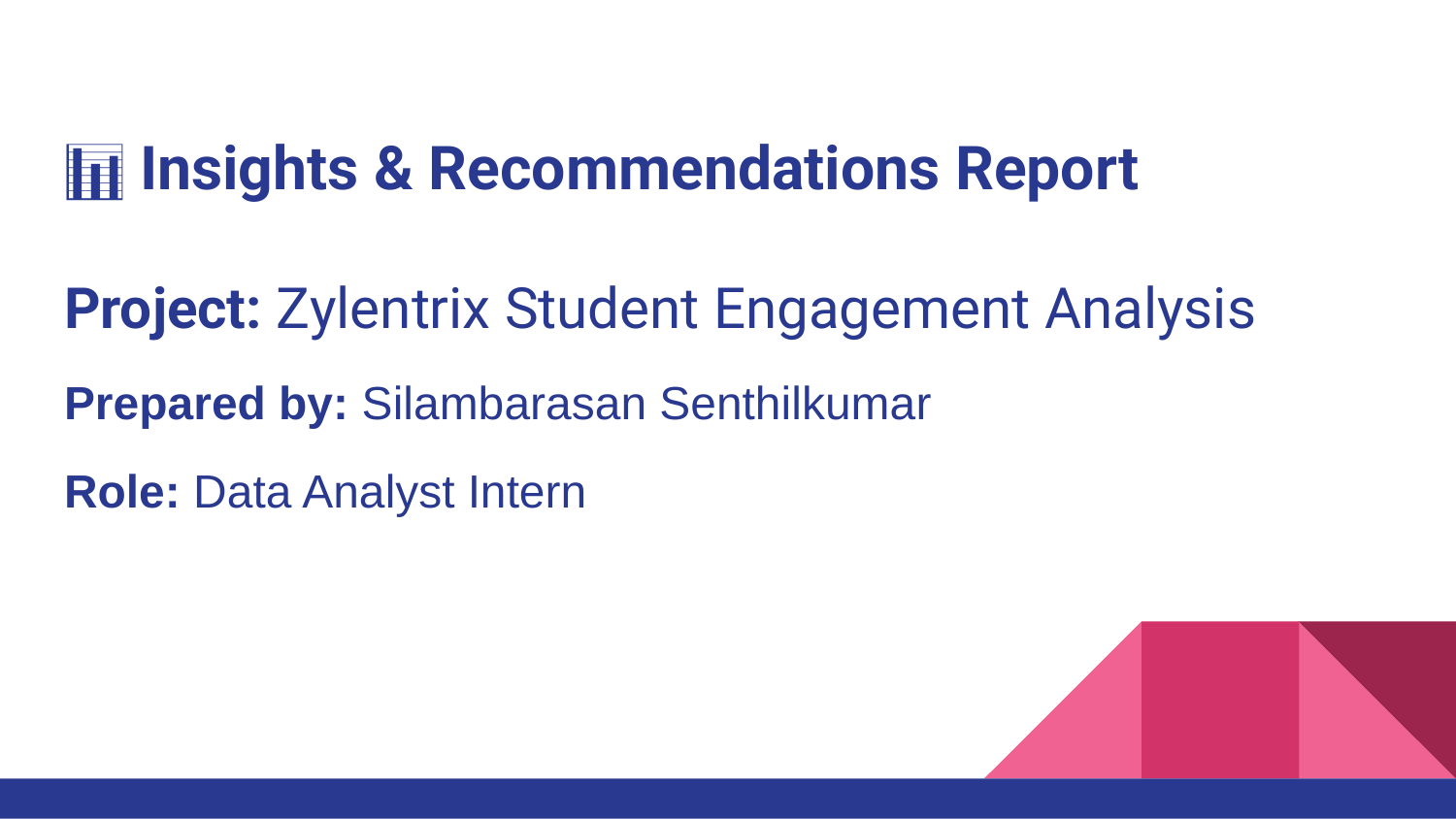

# 📊 Insights & Recommendations Report

Project: Zylentrix Student Engagement Analysis
Prepared by: Silambarasan Senthilkumar
Role: Data Analyst Intern